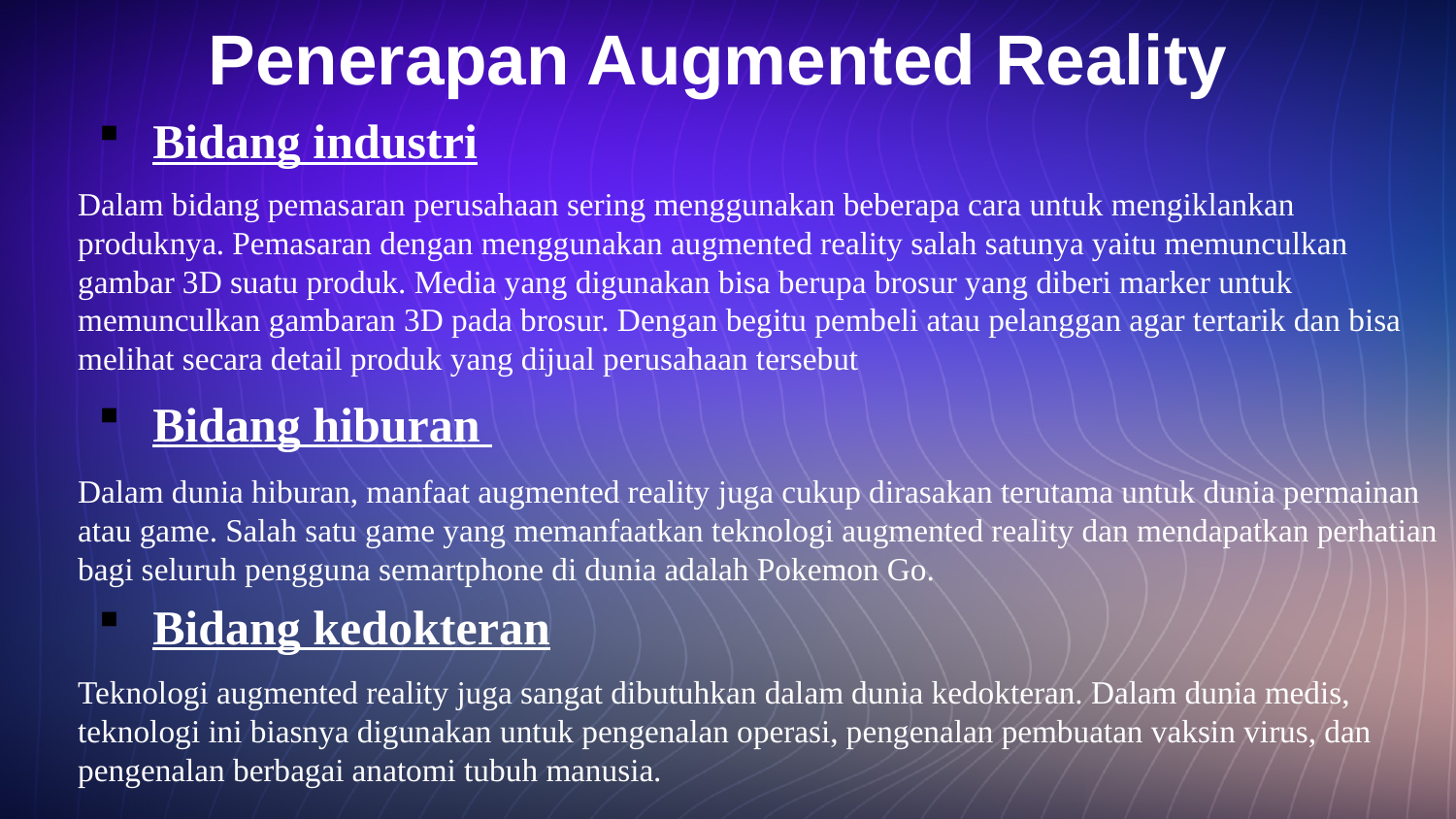

# Penerapan Augmented Reality
Bidang industri
Dalam bidang pemasaran perusahaan sering menggunakan beberapa cara untuk mengiklankan produknya. Pemasaran dengan menggunakan augmented reality salah satunya yaitu memunculkan gambar 3D suatu produk. Media yang digunakan bisa berupa brosur yang diberi marker untuk memunculkan gambaran 3D pada brosur. Dengan begitu pembeli atau pelanggan agar tertarik dan bisa melihat secara detail produk yang dijual perusahaan tersebut
Bidang hiburan
Dalam dunia hiburan, manfaat augmented reality juga cukup dirasakan terutama untuk dunia permainan atau game. Salah satu game yang memanfaatkan teknologi augmented reality dan mendapatkan perhatian bagi seluruh pengguna semartphone di dunia adalah Pokemon Go.
Bidang kedokteran
Teknologi augmented reality juga sangat dibutuhkan dalam dunia kedokteran. Dalam dunia medis, teknologi ini biasnya digunakan untuk pengenalan operasi, pengenalan pembuatan vaksin virus, dan pengenalan berbagai anatomi tubuh manusia.